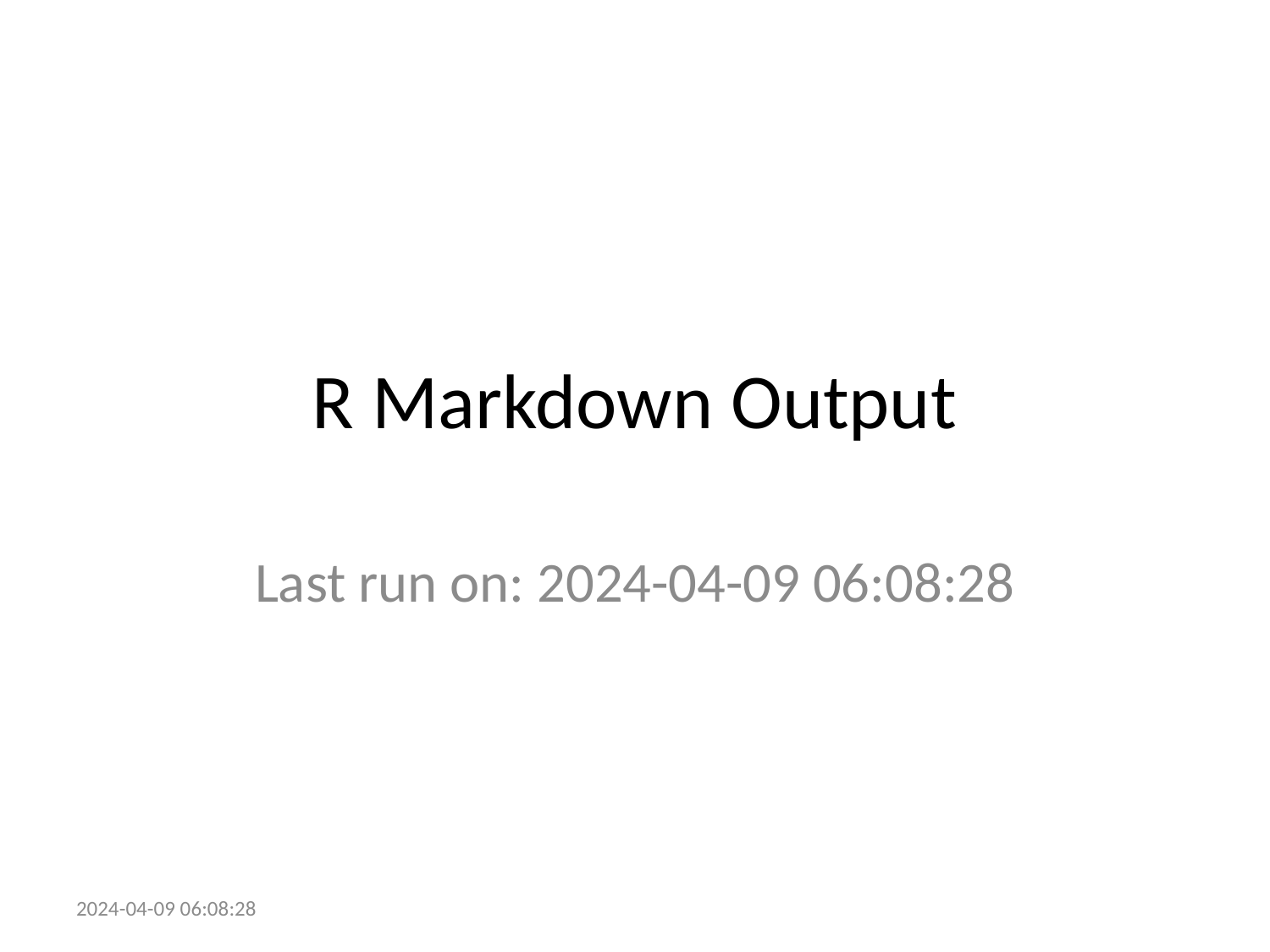

# R Markdown Output
Last run on: 2024-04-09 06:08:28
2024-04-09 06:08:28